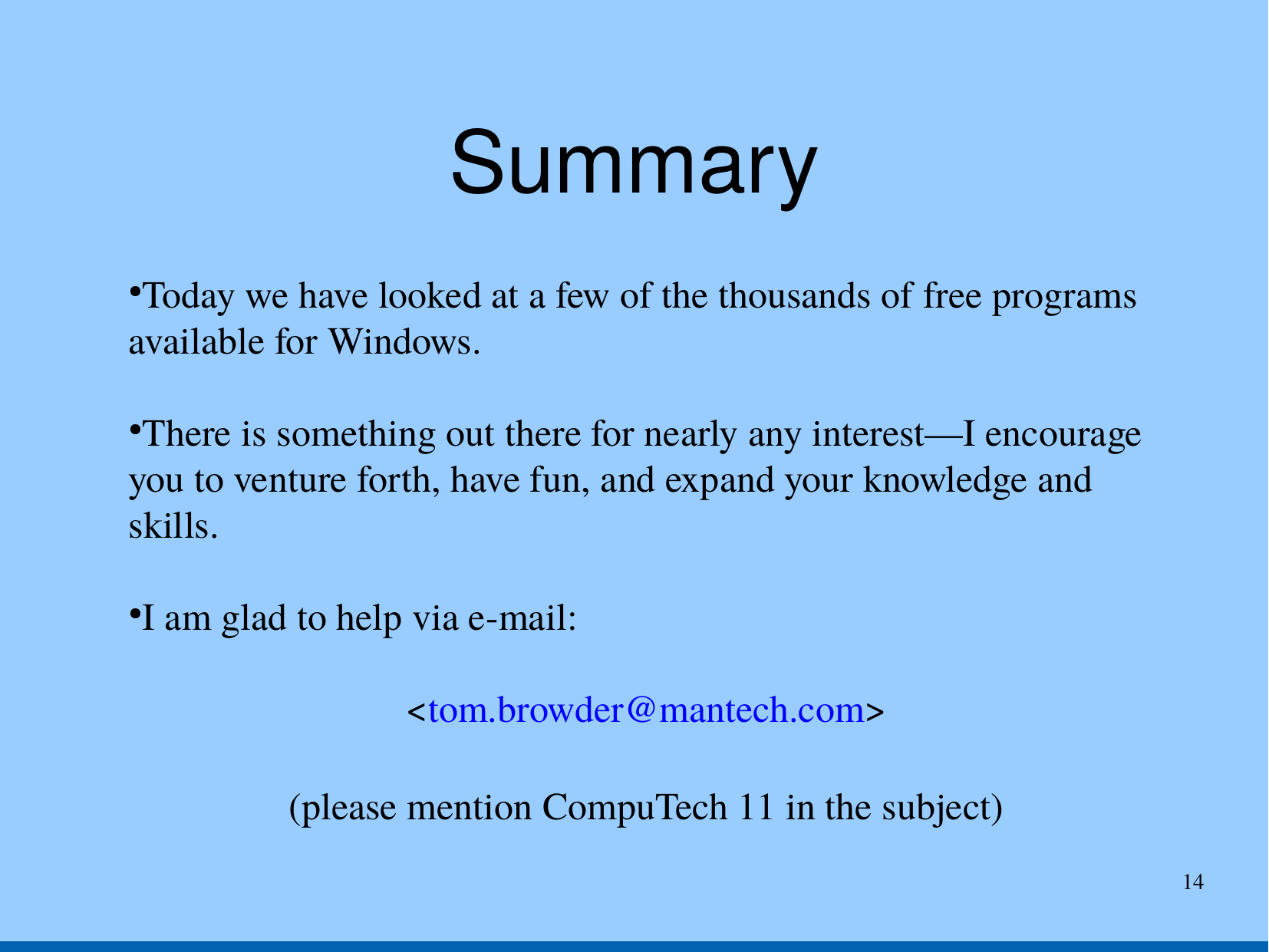

Summary
Today we have looked at a few of the thousands of free programs available for Windows.

There is something out there for nearly any interest—I encourage you to venture forth, have fun, and expand your knowledge and skills.

I am glad to help via e-mail:

<tom.browder@mantech.com>

(please mention CompuTech 11 in the subject)

14